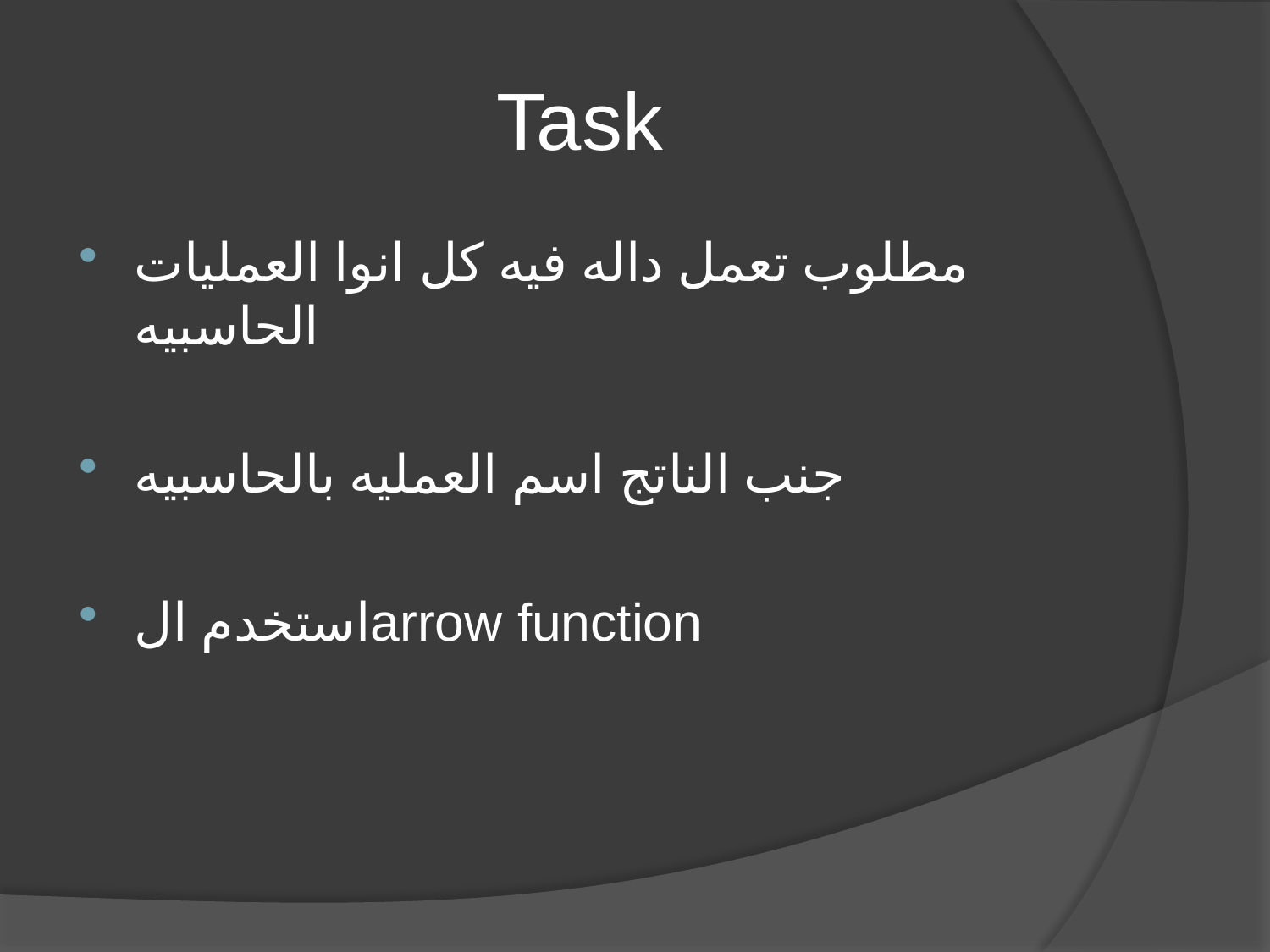

# Task
مطلوب تعمل داله فيه كل انوا العمليات الحاسبيه

جنب الناتج اسم العمليه بالحاسبيه

استخدم الarrow function